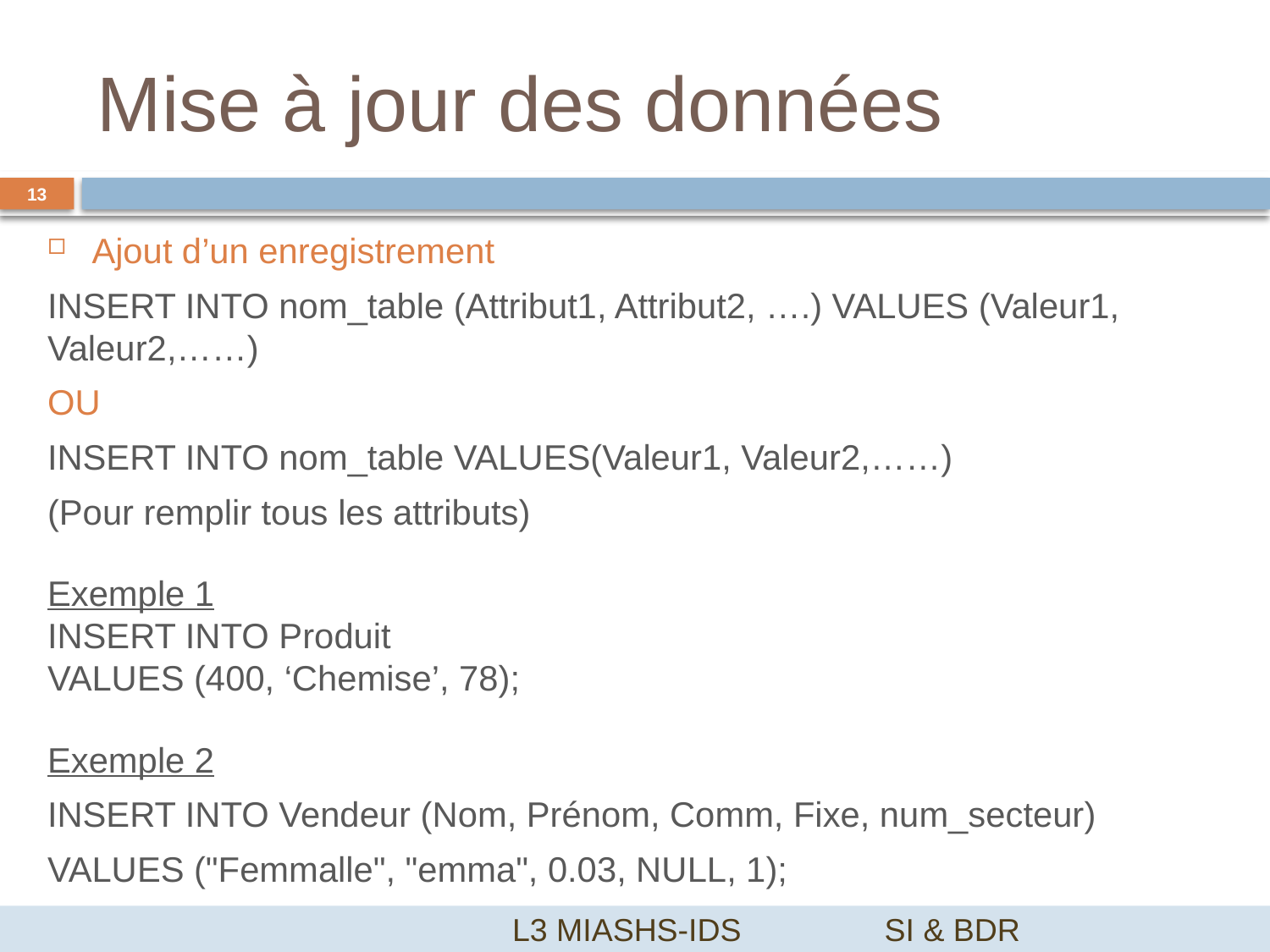

# Mise à jour des données
13
Ajout d’un enregistrement
INSERT INTO nom_table (Attribut1, Attribut2, ….) VALUES (Valeur1, Valeur2,……)
OU
INSERT INTO nom_table VALUES(Valeur1, Valeur2,……)
(Pour remplir tous les attributs)

Exemple 1
INSERT INTO Produit
VALUES (400, ‘Chemise’, 78);

Exemple 2
INSERT INTO Vendeur (Nom, Prénom, Comm, Fixe, num_secteur)
VALUES ("Femmalle", "emma", 0.03, NULL, 1);

		 L3 MIASHS-IDS		SI & BDR